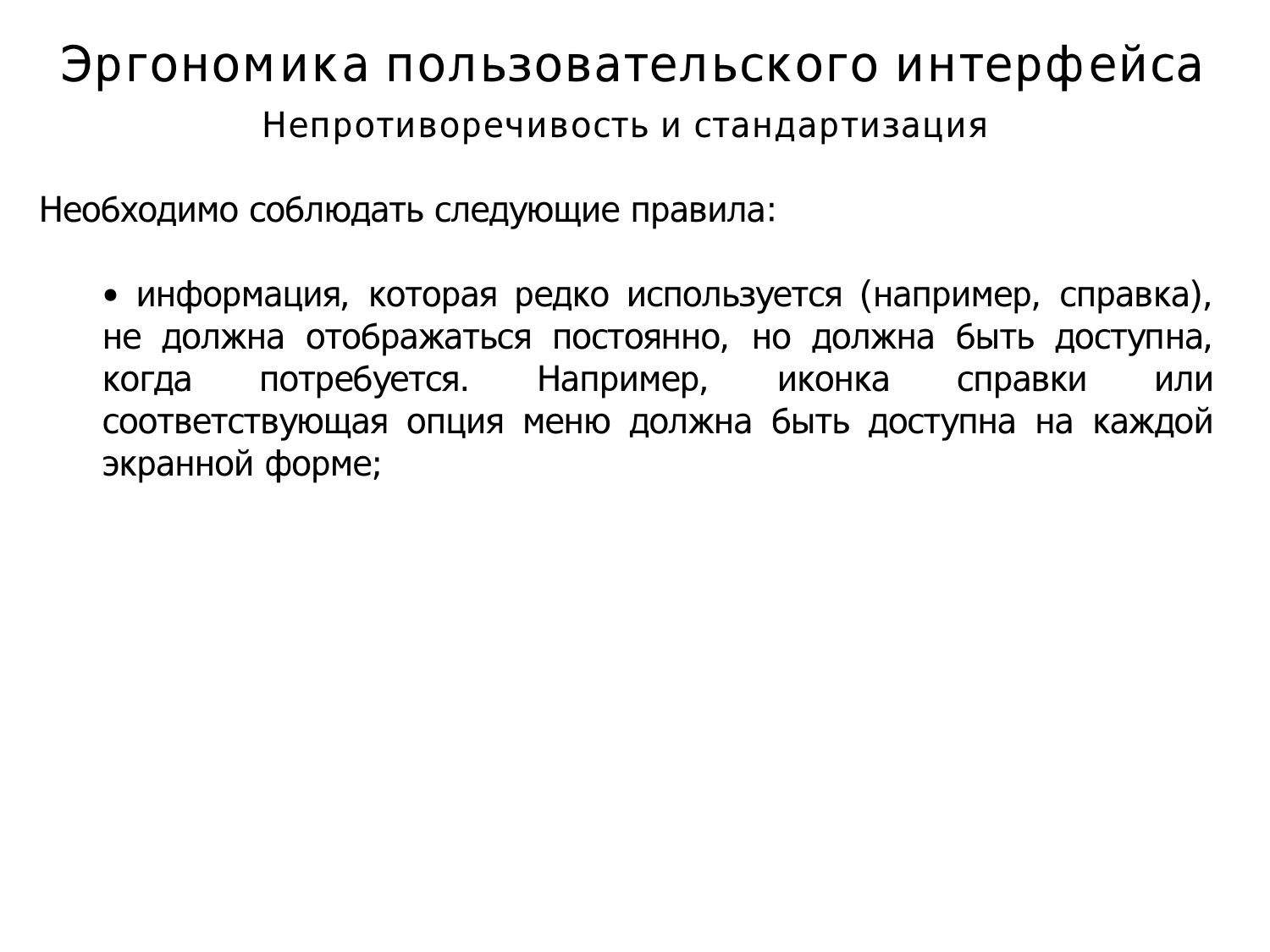

Эргономика пользовательского интерфейса
Непротиворечивость и стандартизация

Необходимо соблюдать следующие правила:

• информация, которая редко используется (например, справ­ка), не должна отображаться постоянно, но должна быть доступ­на, когда потребуется. Например, иконка справки или соответствующая опция меню должна быть доступна на каждой экранной форме;